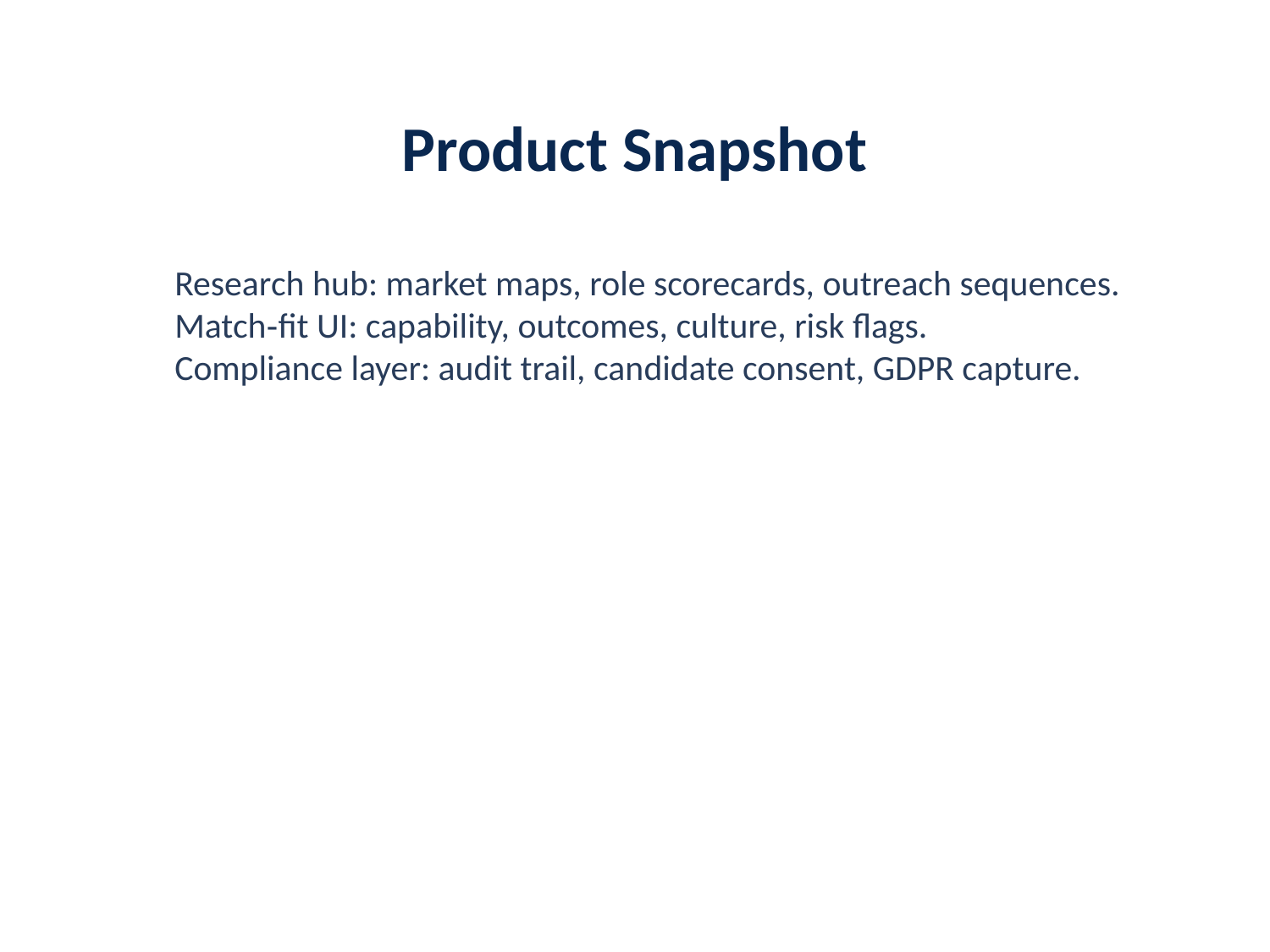

Product Snapshot
Research hub: market maps, role scorecards, outreach sequences.
Match‑fit UI: capability, outcomes, culture, risk flags.
Compliance layer: audit trail, candidate consent, GDPR capture.